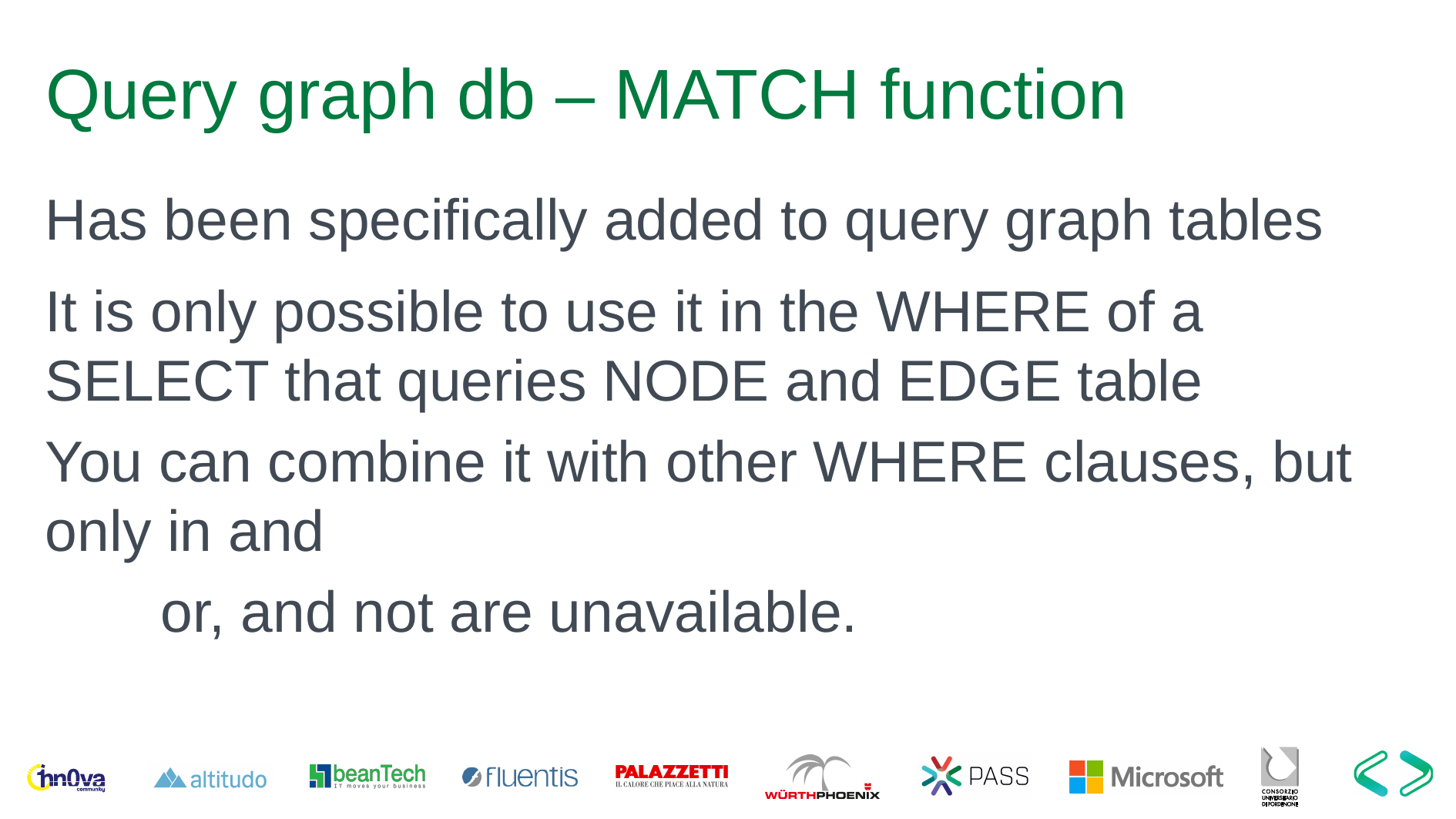

# Query graph db – MATCH function
Has been specifically added to query graph tables
It is only possible to use it in the WHERE of a SELECT that queries NODE and EDGE table
You can combine it with other WHERE clauses, but only in and
	or, and not are unavailable.